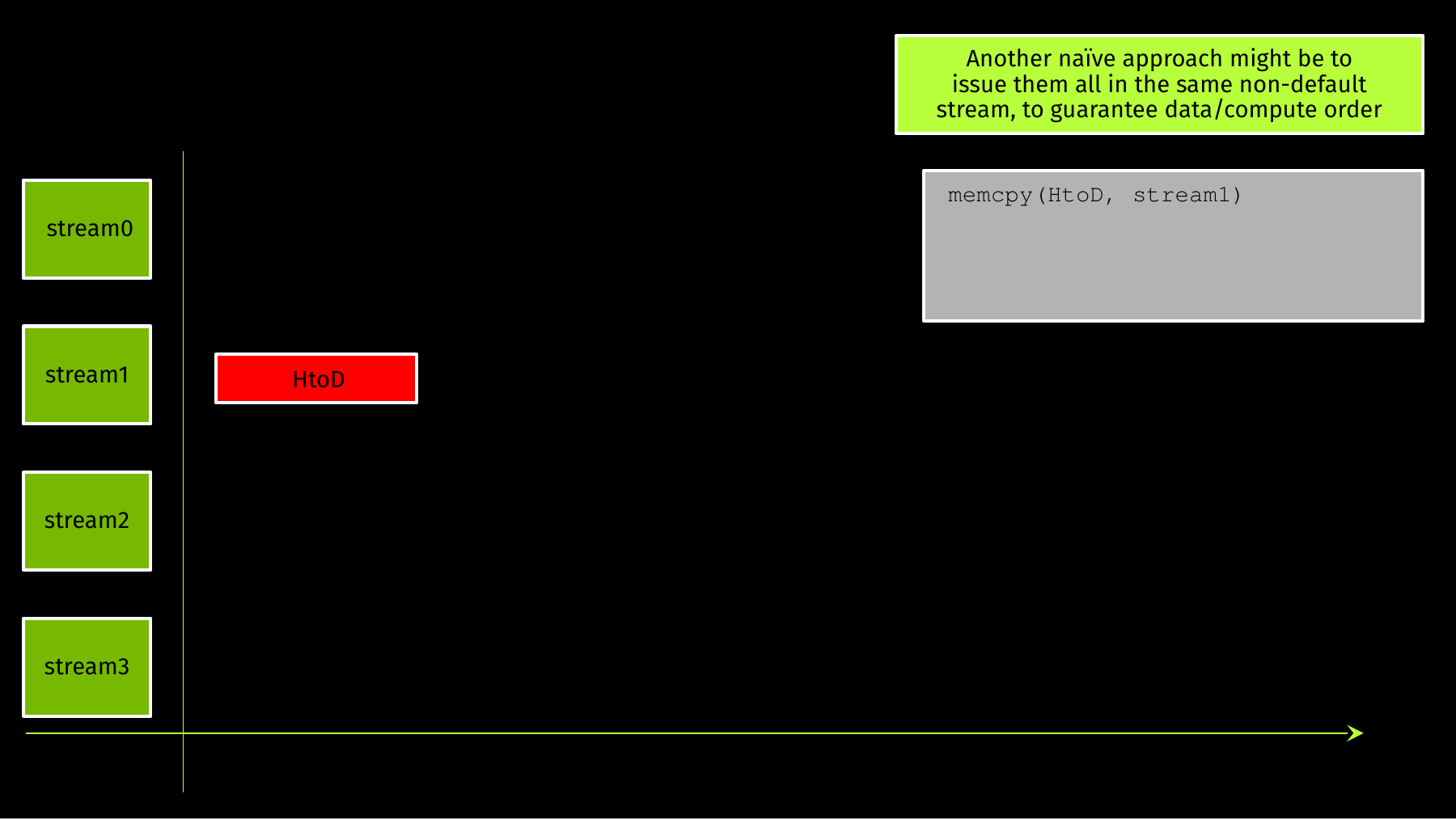

Another naïve approach might be to issue them all in the same non-default stream, to guarantee data/compute order

memcpy(HtoD, stream1)

stream0

stream1

HtoD

stream2

stream3